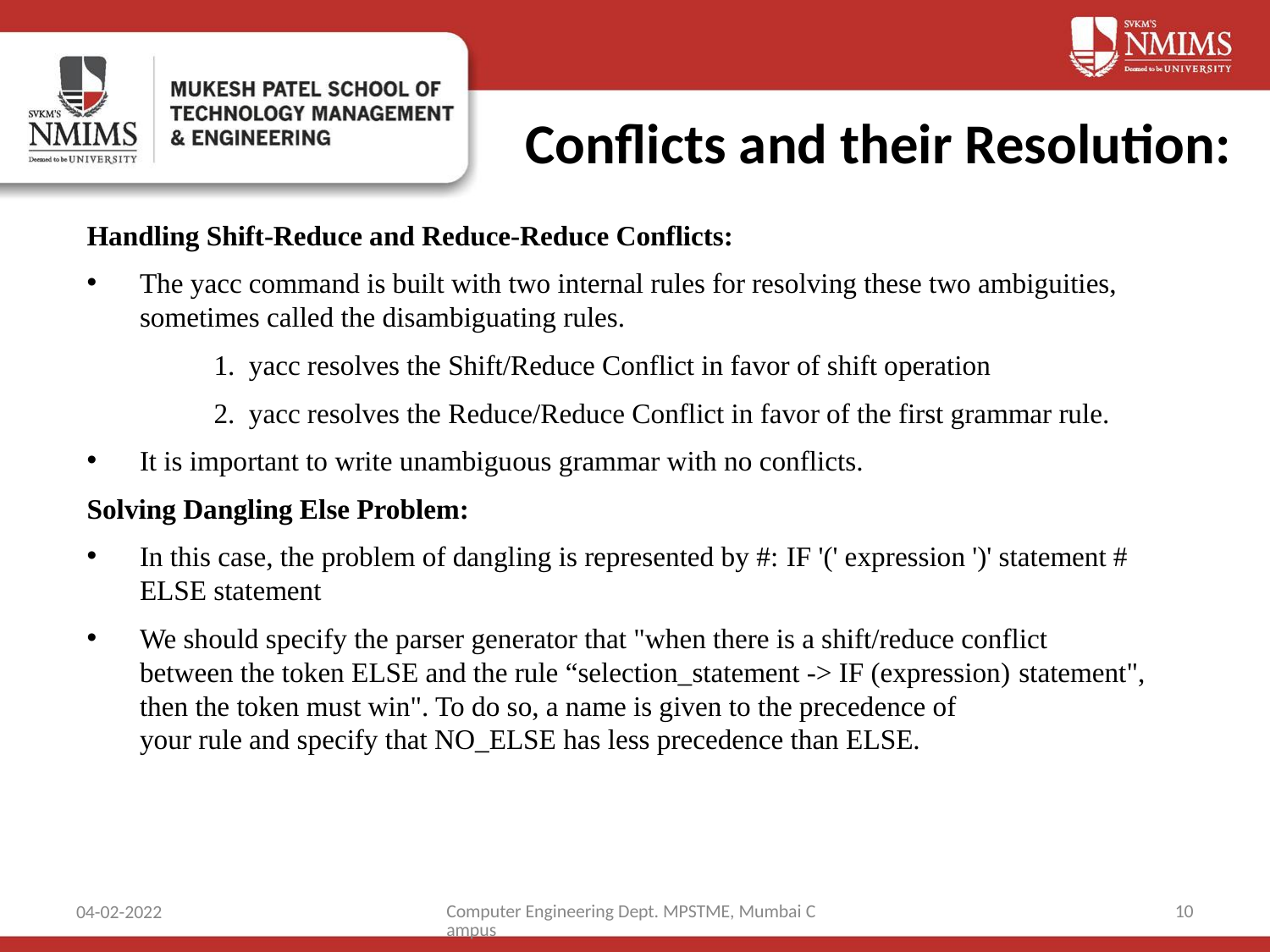

# Conflicts and their Resolution:
Handling Shift-Reduce and Reduce-Reduce Conflicts:
The yacc command is built with two internal rules for resolving these two ambiguities, sometimes called the disambiguating rules.
	1.  yacc resolves the Shift/Reduce Conflict in favor of shift operation
	2.  yacc resolves the Reduce/Reduce Conflict in favor of the first grammar rule.
It is important to write unambiguous grammar with no conflicts.
Solving Dangling Else Problem:
In this case, the problem of dangling is represented by #: IF '(' expression ')' statement # ELSE statement
We should specify the parser generator that "when there is a shift/reduce conflict
between the token ELSE and the rule “selection_statement -> IF (expression) statement", then the token must win". To do so, a name is given to the precedence of
your rule and specify that NO_ELSE has less precedence than ELSE.

Computer Engineering Dept. MPSTME, Mumbai Campus
10
04-02-2022